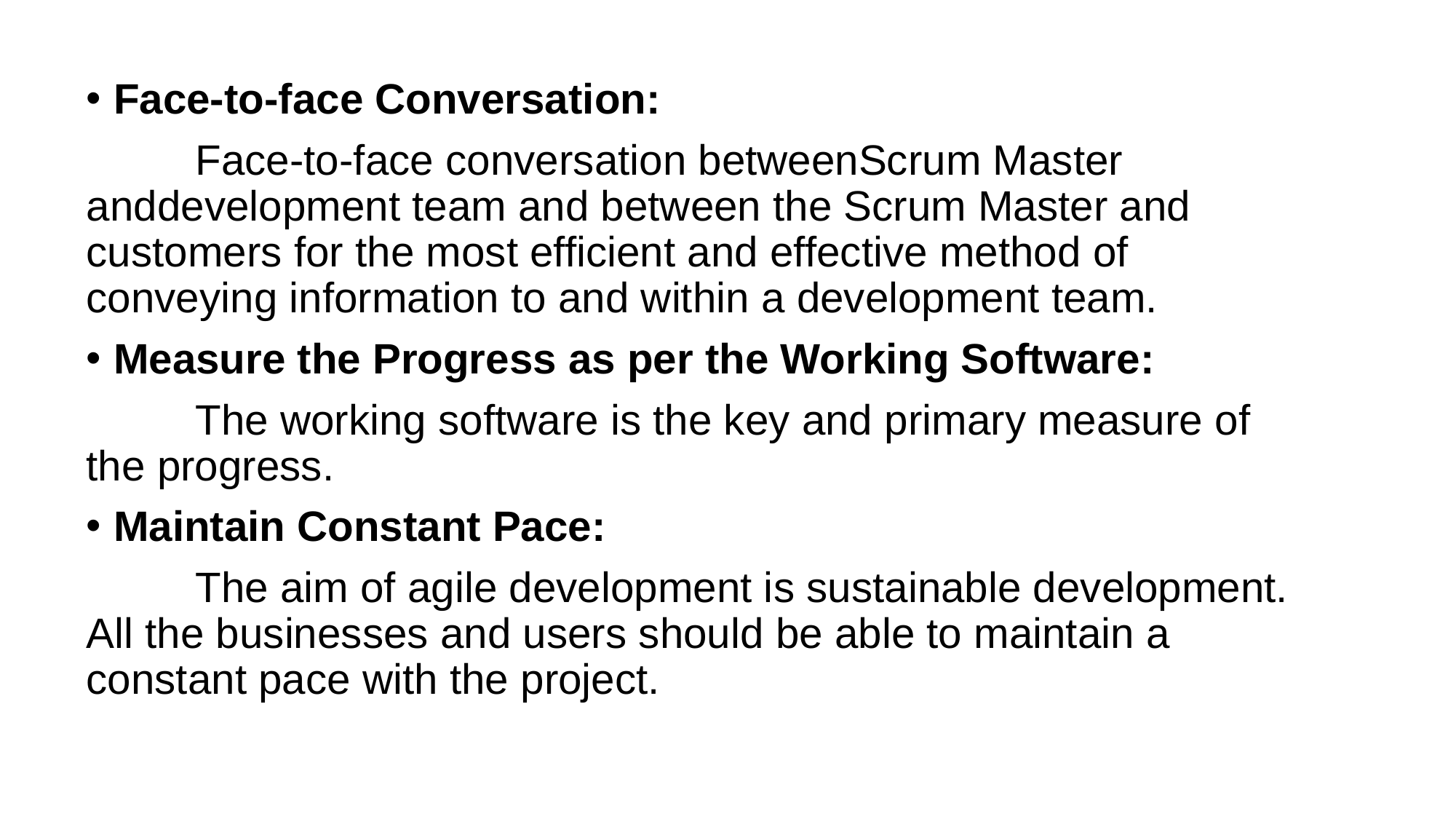

Face-to-face Conversation:
	Face-to-face conversation betweenScrum Master anddevelopment team and between the Scrum Master and customers for the most efficient and effective method of conveying information to and within a development team.
Measure the Progress as per the Working Software:
	The working software is the key and primary measure of the progress.
Maintain Constant Pace:
	The aim of agile development is sustainable development. All the businesses and users should be able to maintain a constant pace with the project.